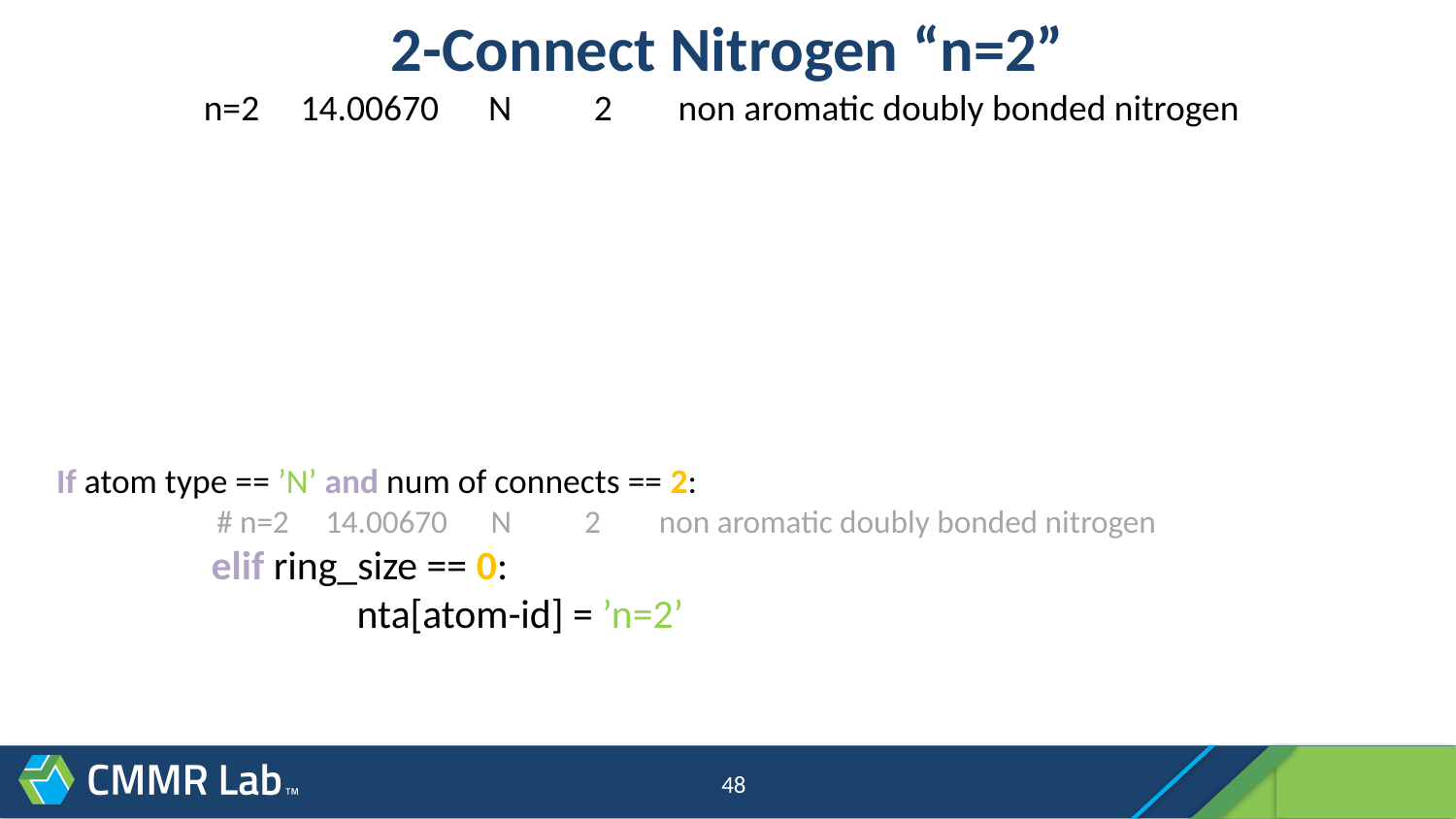

# 2-Connect Nitrogen “n=2”
n=2     14.00670      N          2        non aromatic doubly bonded nitrogen
If atom type == ’N’ and num of connects == 2:
	  # n=2     14.00670      N          2        non aromatic doubly bonded nitrogen
	 elif ring_size == 0:
	 	 nta[atom-id] = ’n=2’
48